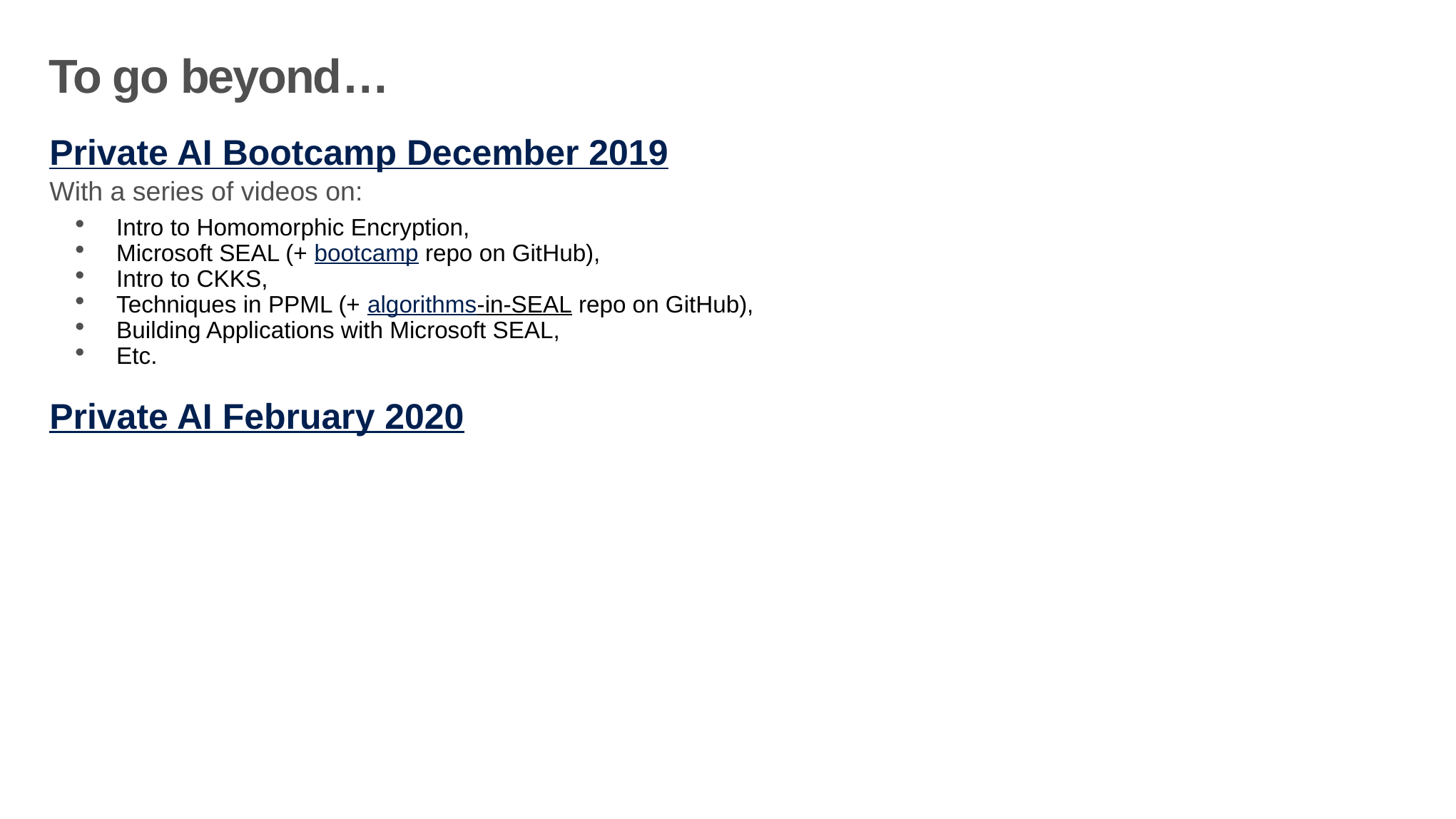

# To go beyond…
Private AI Bootcamp December 2019
With a series of videos on:
Intro to Homomorphic Encryption,
Microsoft SEAL (+ bootcamp repo on GitHub),
Intro to CKKS,
Techniques in PPML (+ algorithms-in-SEAL repo on GitHub),
Building Applications with Microsoft SEAL,
Etc.

Private AI February 2020